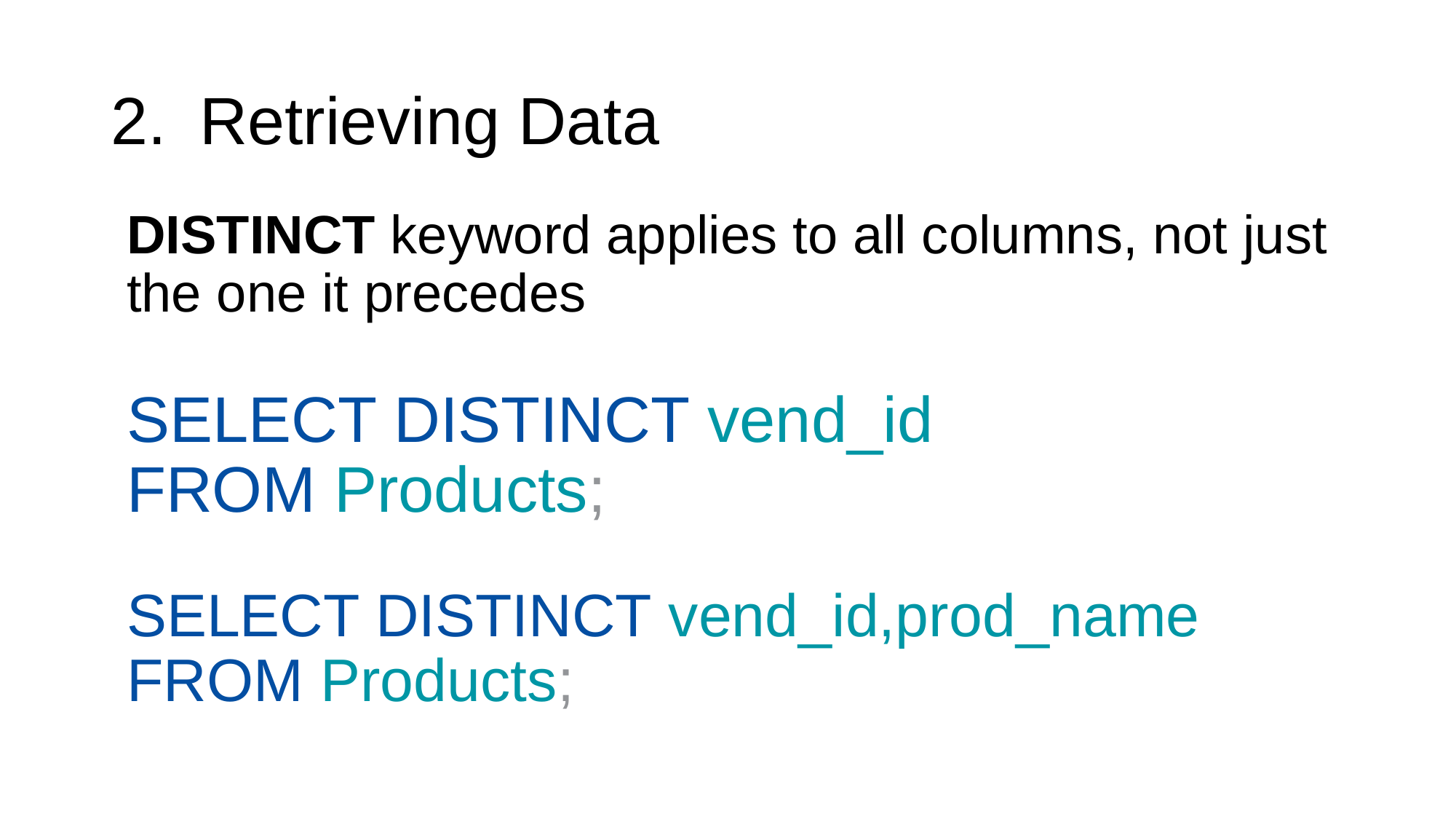

# Retrieving Data
DISTINCT keyword applies to all columns, not just the one it precedes

SELECT DISTINCT vend_id
FROM Products;

SELECT DISTINCT vend_id,prod_name
FROM Products;

19